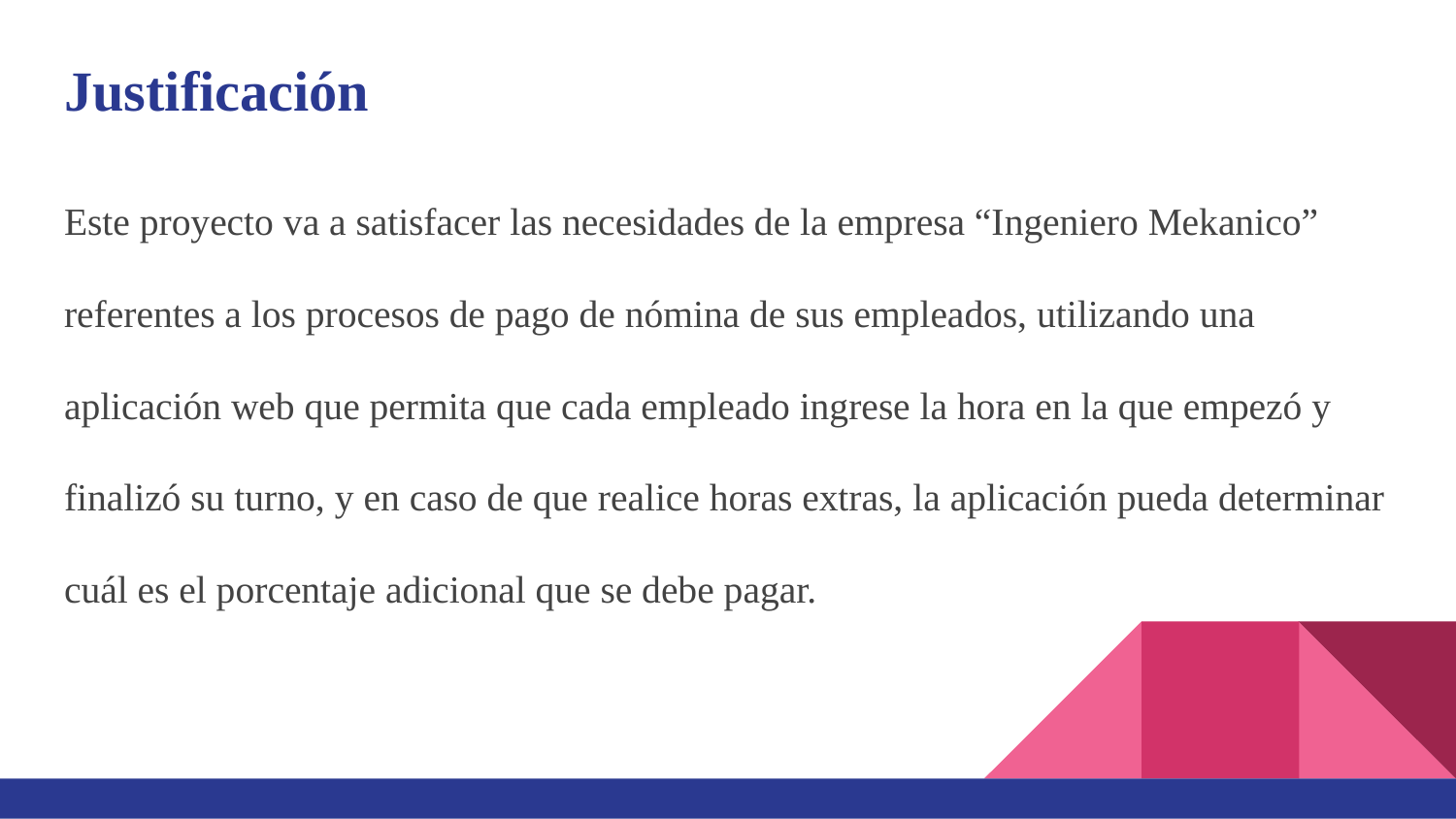

# Justificación
Este proyecto va a satisfacer las necesidades de la empresa “Ingeniero Mekanico” referentes a los procesos de pago de nómina de sus empleados, utilizando una aplicación web que permita que cada empleado ingrese la hora en la que empezó y finalizó su turno, y en caso de que realice horas extras, la aplicación pueda determinar cuál es el porcentaje adicional que se debe pagar.